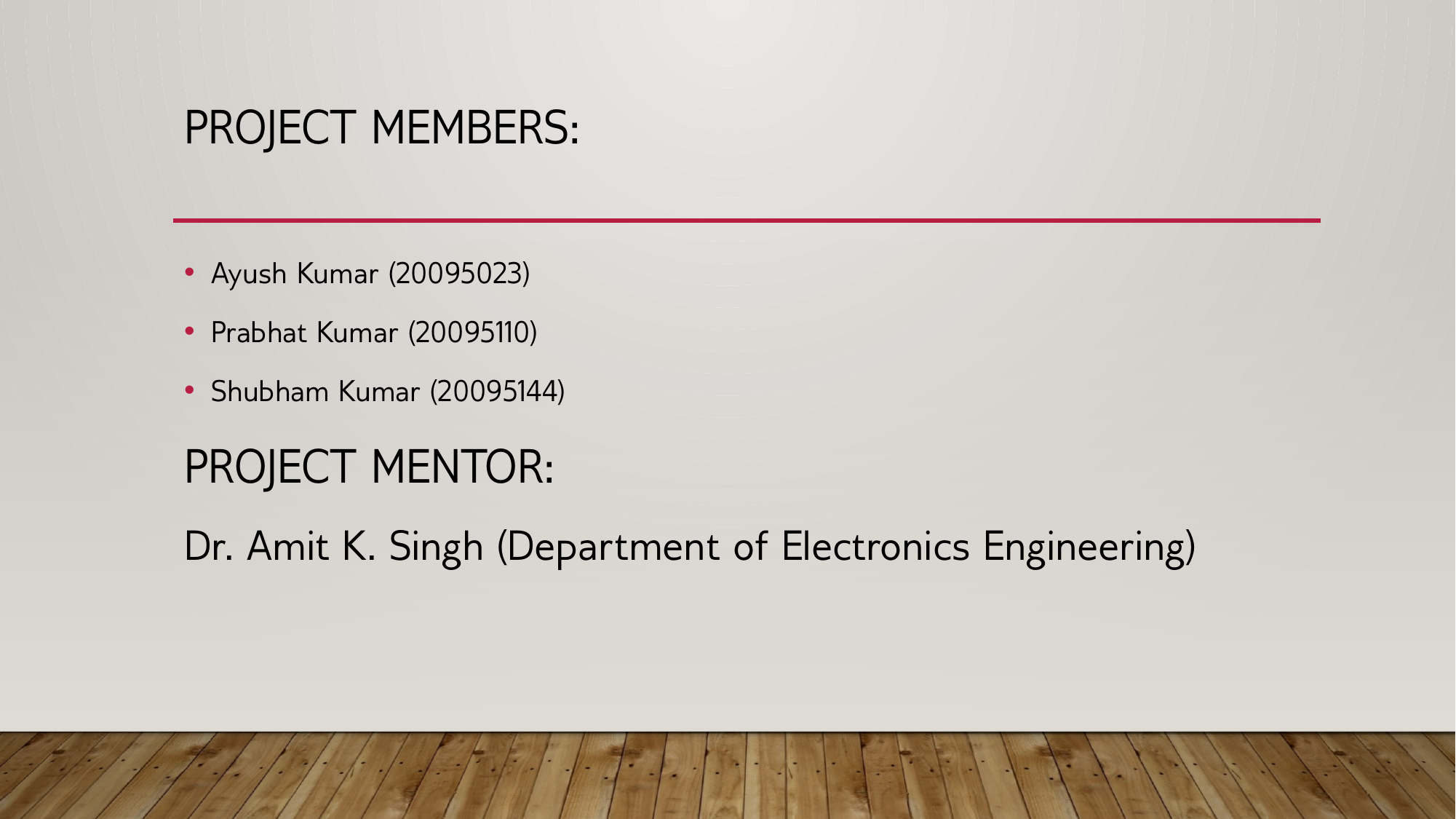

# PROJECT Members:
Ayush Kumar (20095023)
Prabhat Kumar (20095110)
Shubham Kumar (20095144)
PROJECT MENTOR:
Dr. Amit K. Singh (Department of Electronics Engineering)